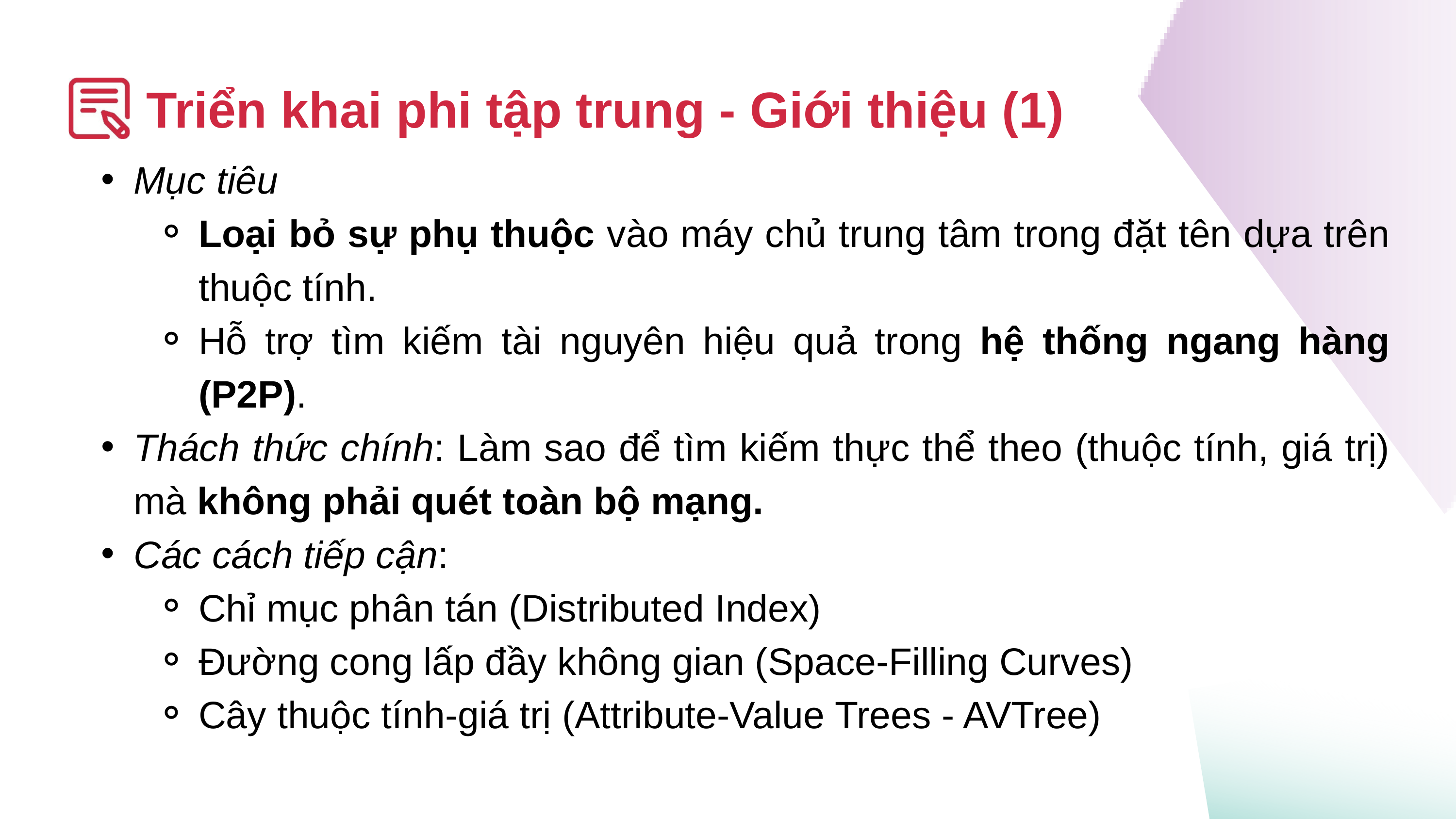

Triển khai phi tập trung - Giới thiệu (1)

Mục tiêu
Loại bỏ sự phụ thuộc vào máy chủ trung tâm trong đặt tên dựa trên thuộc tính.
Hỗ trợ tìm kiếm tài nguyên hiệu quả trong hệ thống ngang hàng (P2P).
Thách thức chính: Làm sao để tìm kiếm thực thể theo (thuộc tính, giá trị) mà không phải quét toàn bộ mạng.
Các cách tiếp cận:
Chỉ mục phân tán (Distributed Index)
Đường cong lấp đầy không gian (Space-Filling Curves)
Cây thuộc tính-giá trị (Attribute-Value Trees - AVTree)